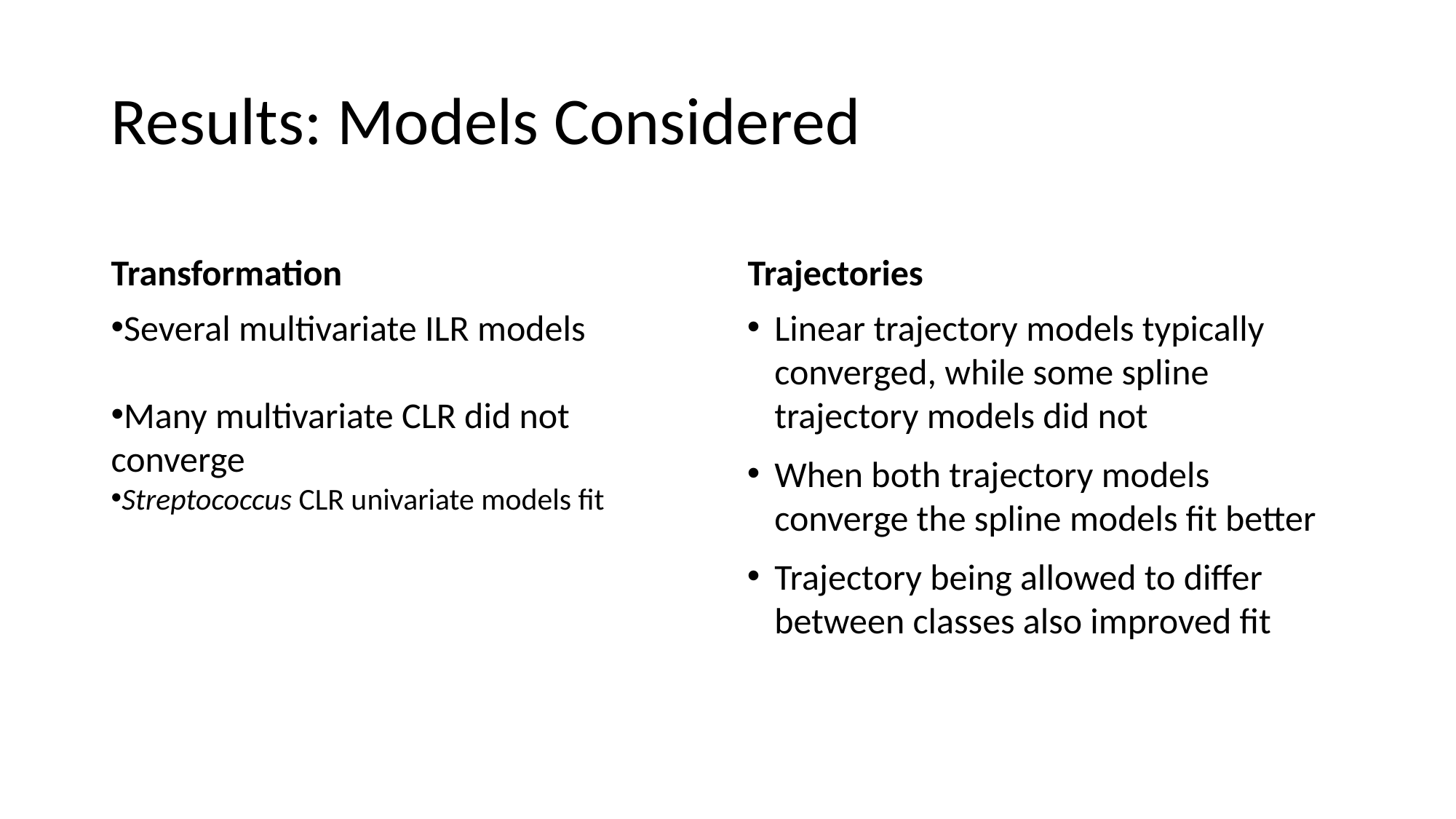

# Results: Models Considered
Transformation
Trajectories
Several multivariate ILR models

Many multivariate CLR did not converge
Streptococcus CLR univariate models fit
Linear trajectory models typically converged, while some spline trajectory models did not
When both trajectory models converge the spline models fit better
Trajectory being allowed to differ between classes also improved fit